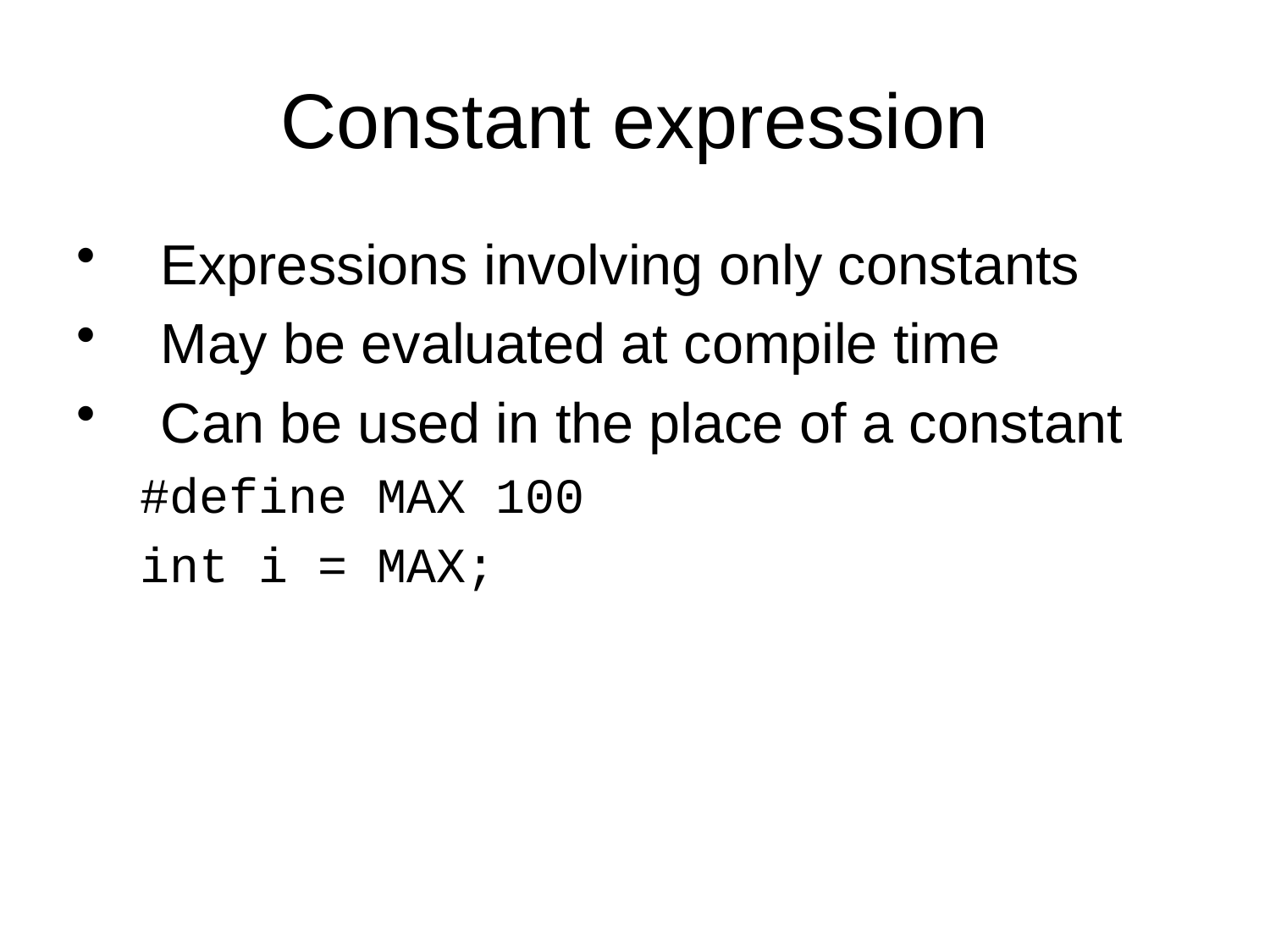

# Constant expression
Expressions involving only constants
May be evaluated at compile time
Can be used in the place of a constant
#define MAX 100
int i = MAX;